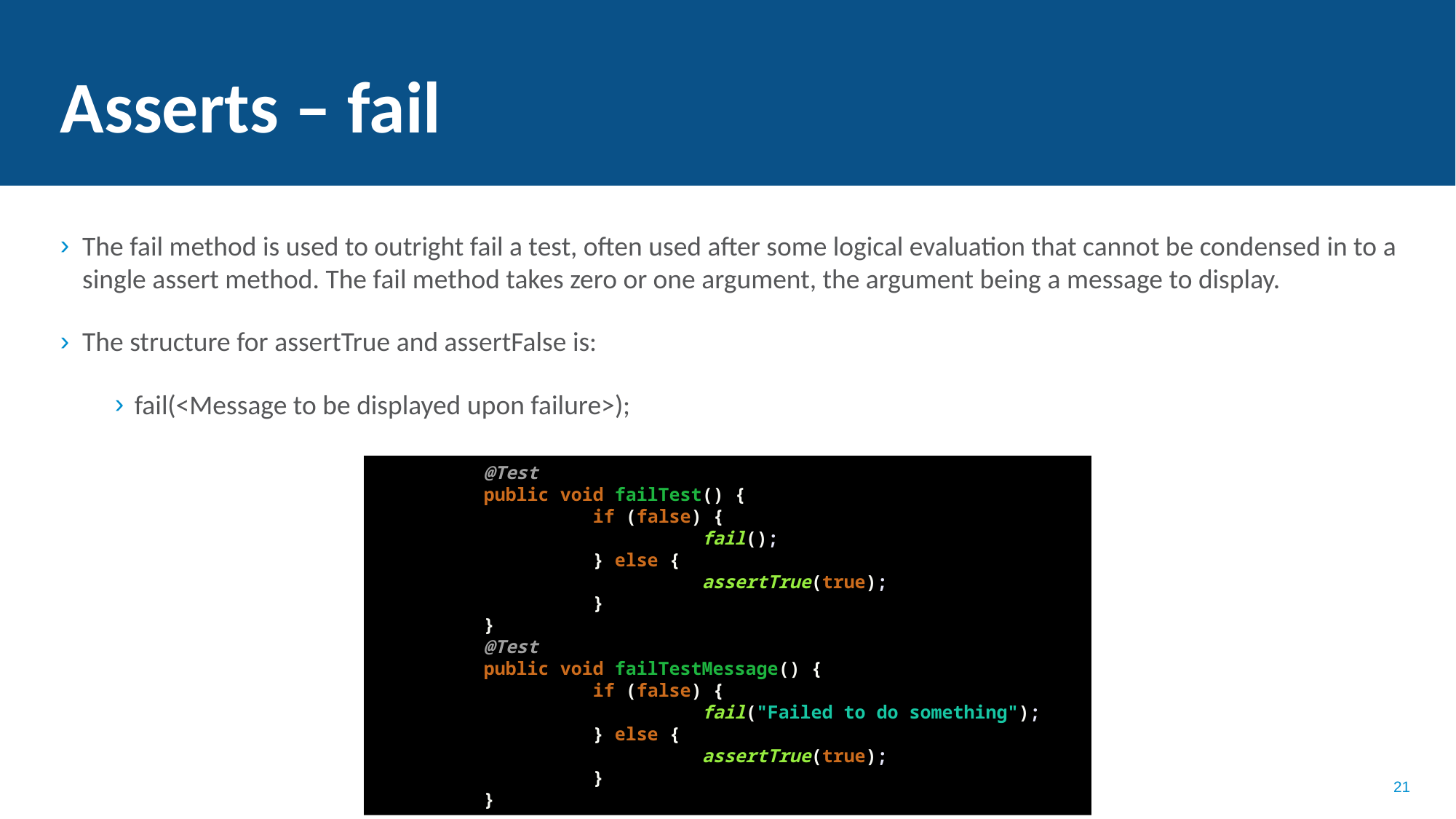

Asserts – fail
The fail method is used to outright fail a test, often used after some logical evaluation that cannot be condensed in to a single assert method. The fail method takes zero or one argument, the argument being a message to display.
The structure for assertTrue and assertFalse is:
fail(<Message to be displayed upon failure>);

	@Test
	public void failTest() {
		if (false) {
			fail();
		} else {
			assertTrue(true);
		}
	}
	@Test
	public void failTestMessage() {
		if (false) {
			fail("Failed to do something");
		} else {
			assertTrue(true);
		}
	}